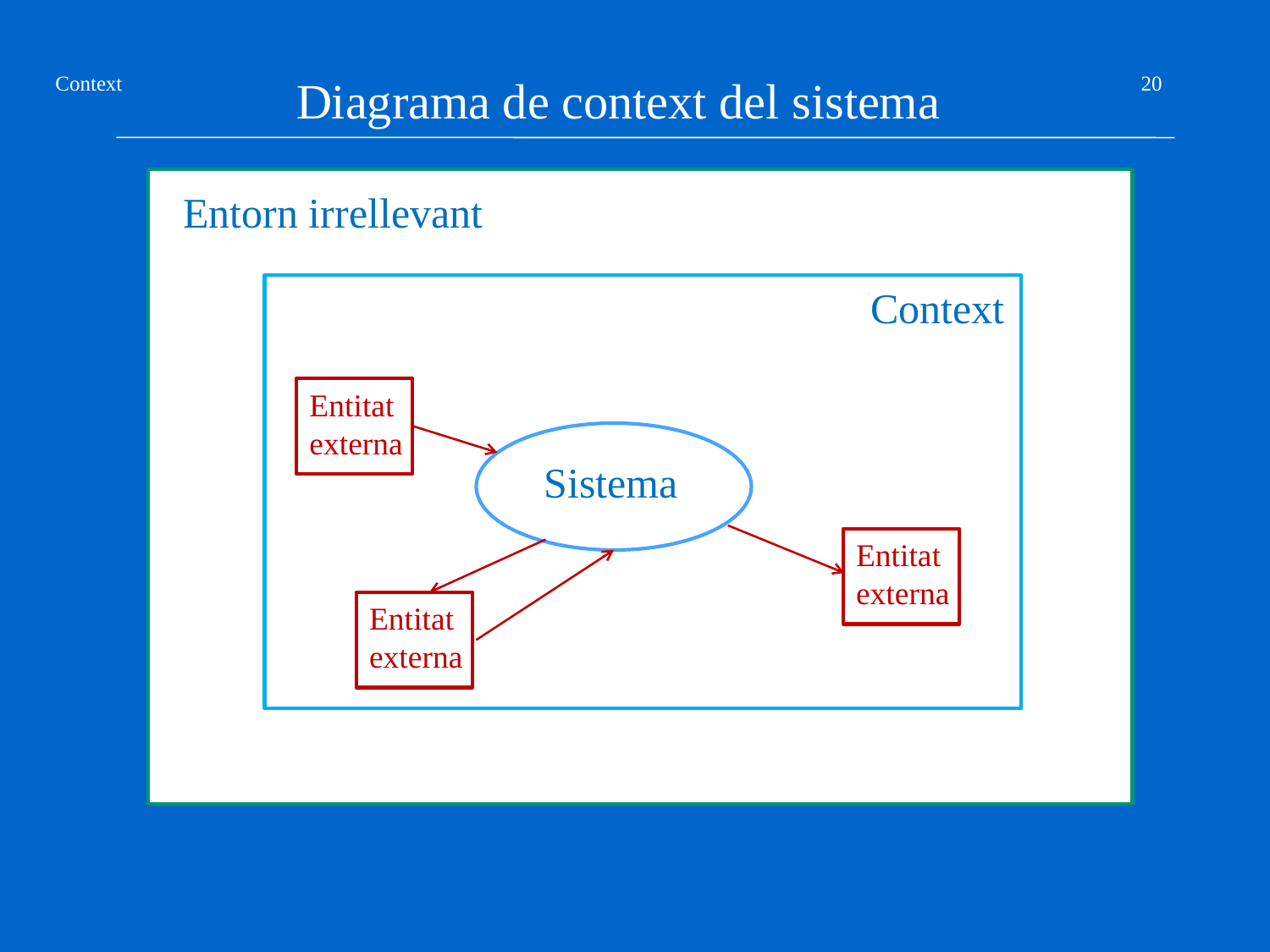

Diagrama de context del sistema
20

Entorn irrellevant

Context
Entitat
externa

Sistema
Entitat
externa

Entitat
externa